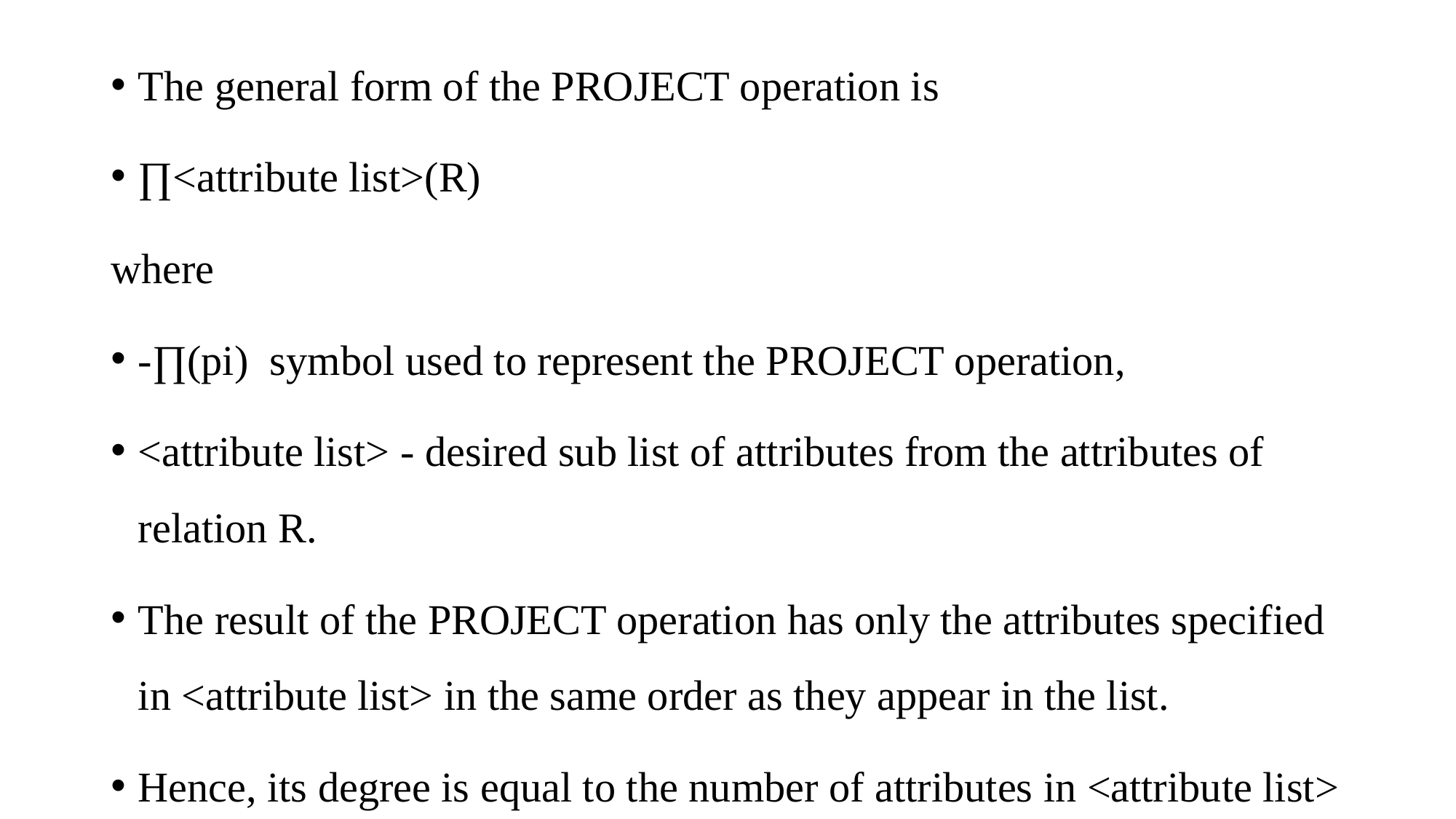

The general form of the PROJECT operation is
∏<attribute list>(R)
where
-∏(pi)  symbol used to represent the PROJECT operation,
<attribute list> - desired sub list of attributes from the attributes of relation R.
The result of the PROJECT operation has only the attributes specified in <attribute list> in the same order as they appear in the list.
Hence, its degree is equal to the number of attributes in <attribute list>